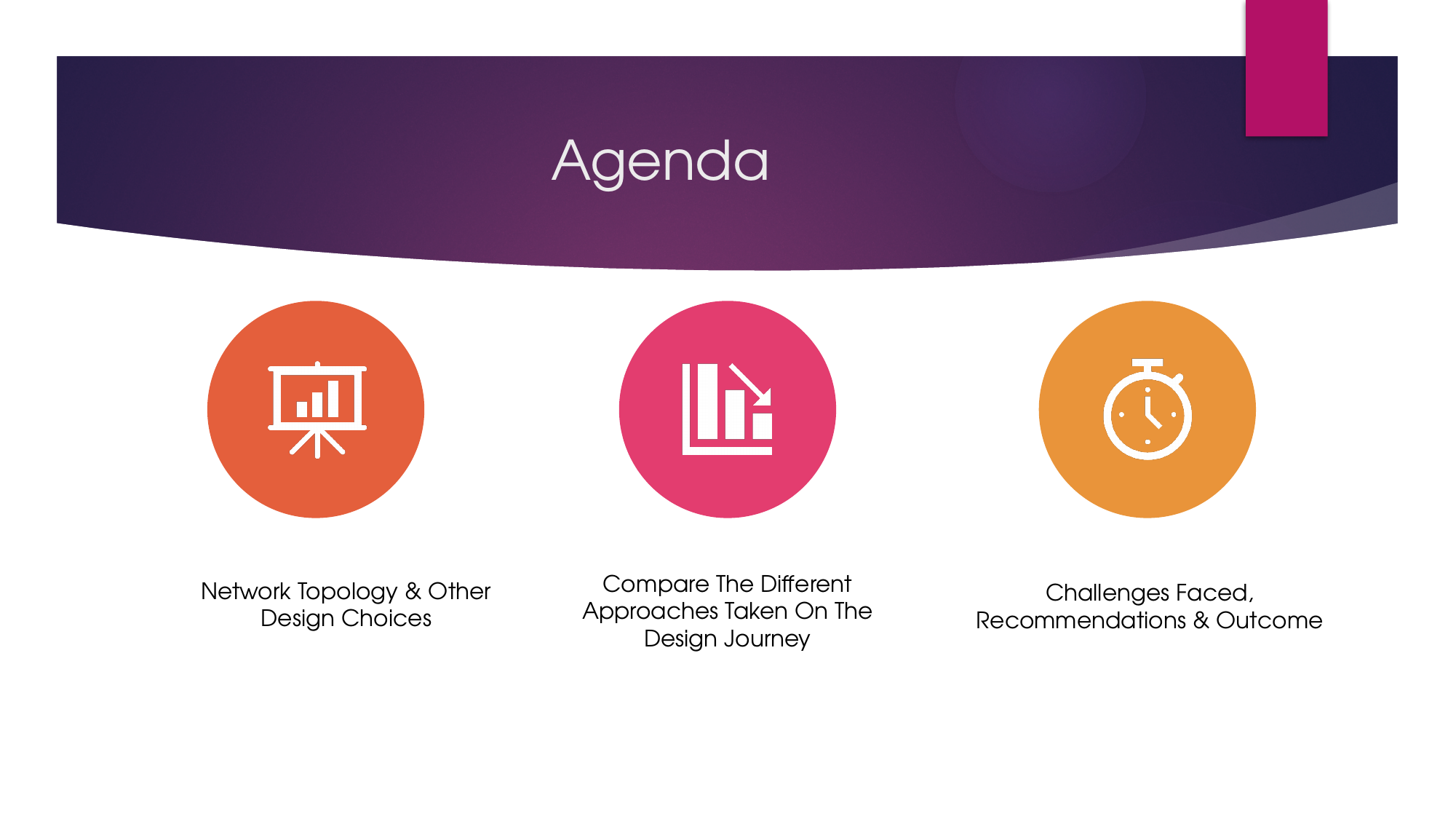

# Agenda
Compare The Different Approaches Taken On The Design Journey
Network Topology & Other Design Choices
Challenges Faced, Recommendations & Outcome